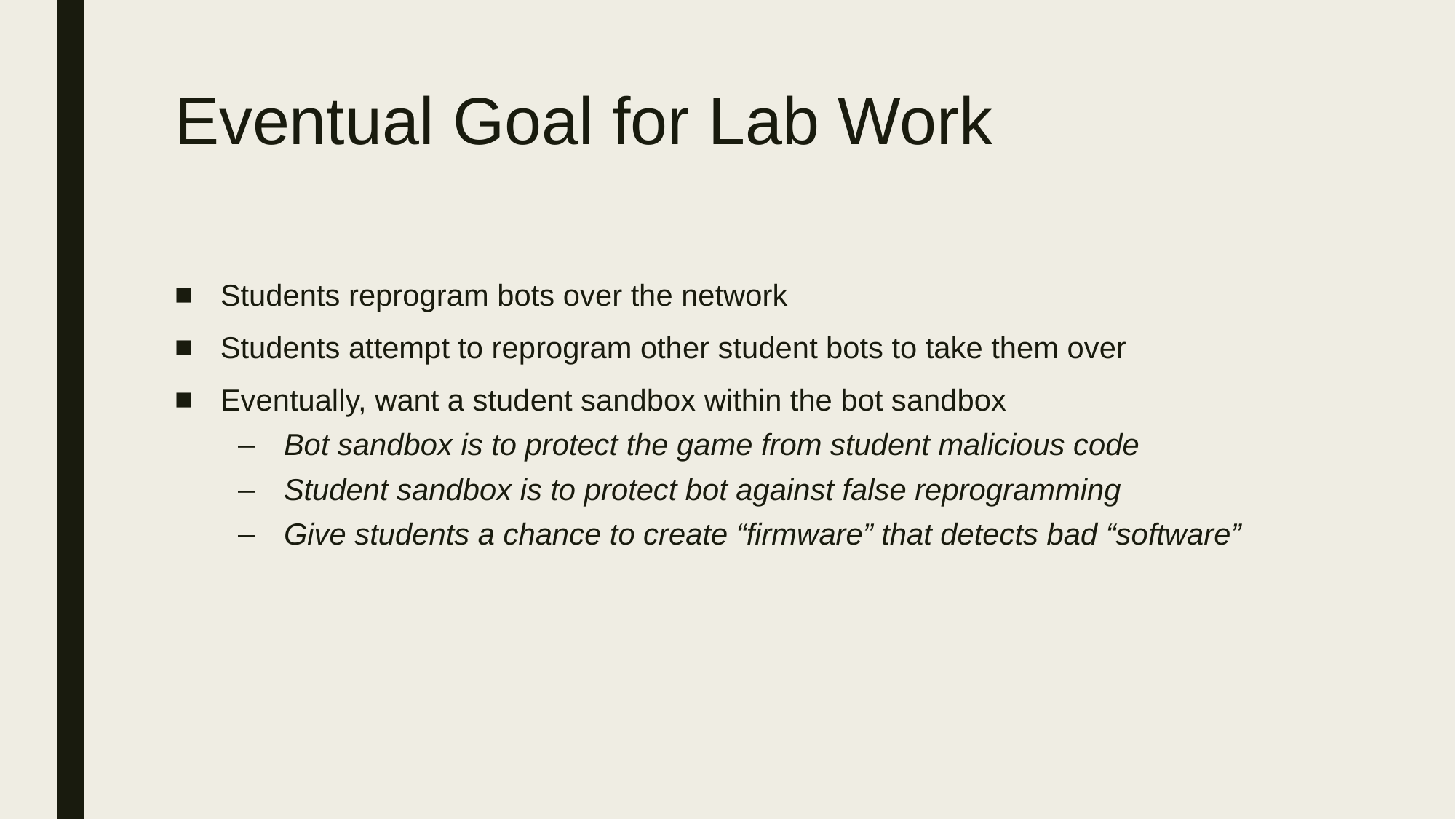

# Eventual Goal for Lab Work
Students reprogram bots over the network
Students attempt to reprogram other student bots to take them over
Eventually, want a student sandbox within the bot sandbox
Bot sandbox is to protect the game from student malicious code
Student sandbox is to protect bot against false reprogramming
Give students a chance to create “firmware” that detects bad “software”